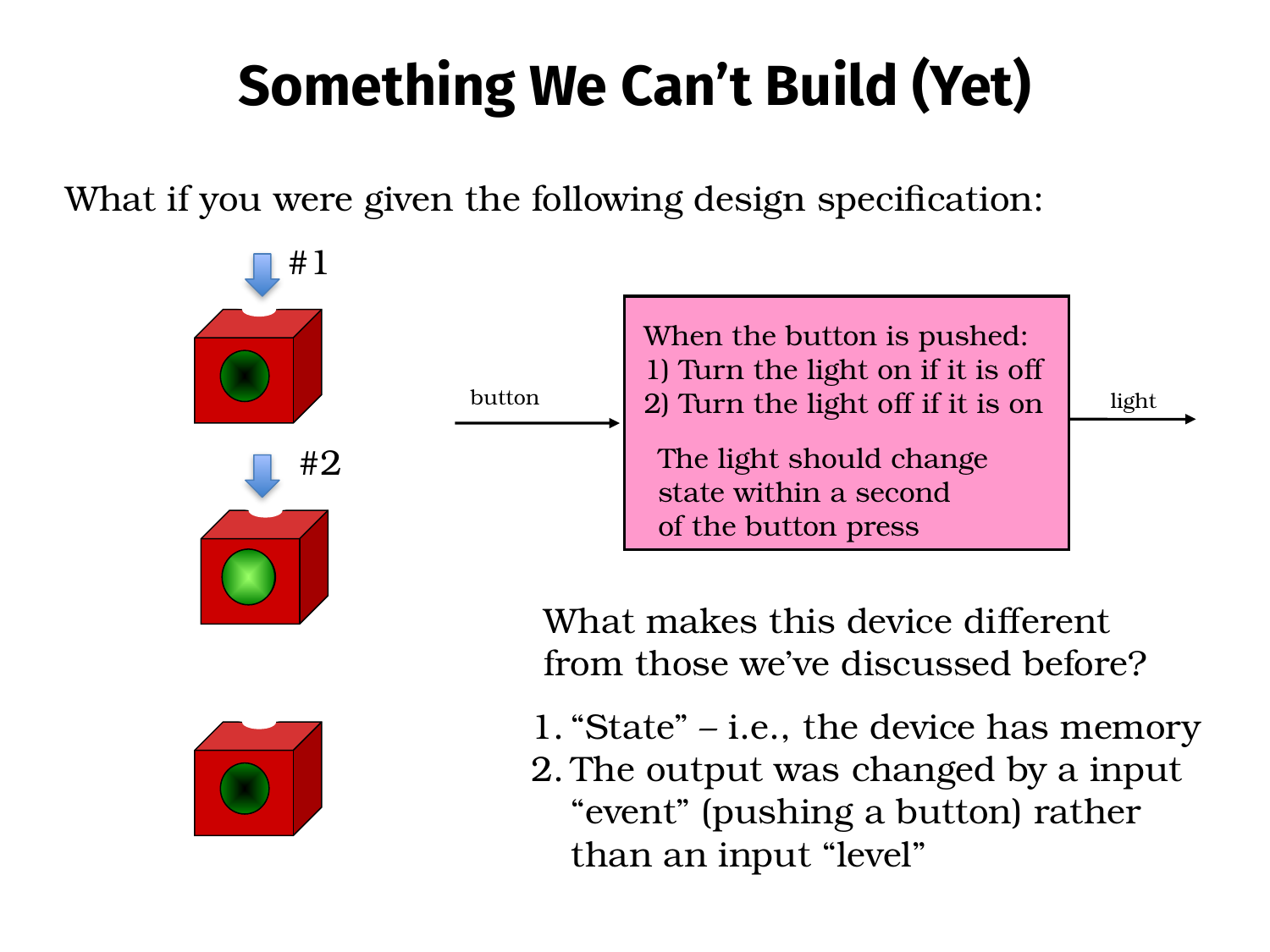

# Something We Can’t Build (Yet)
What if you were given the following design specification:
#1

When the button is pushed:
1) Turn the light on if it is off
2) Turn the light off if it is on
button
light

#2

The light should change
state within a second
of the button press

What makes this device different
from those we’ve discussed before?
“State” – i.e., the device has memory
The output was changed by a input “event” (pushing a button) rather than an input “level”